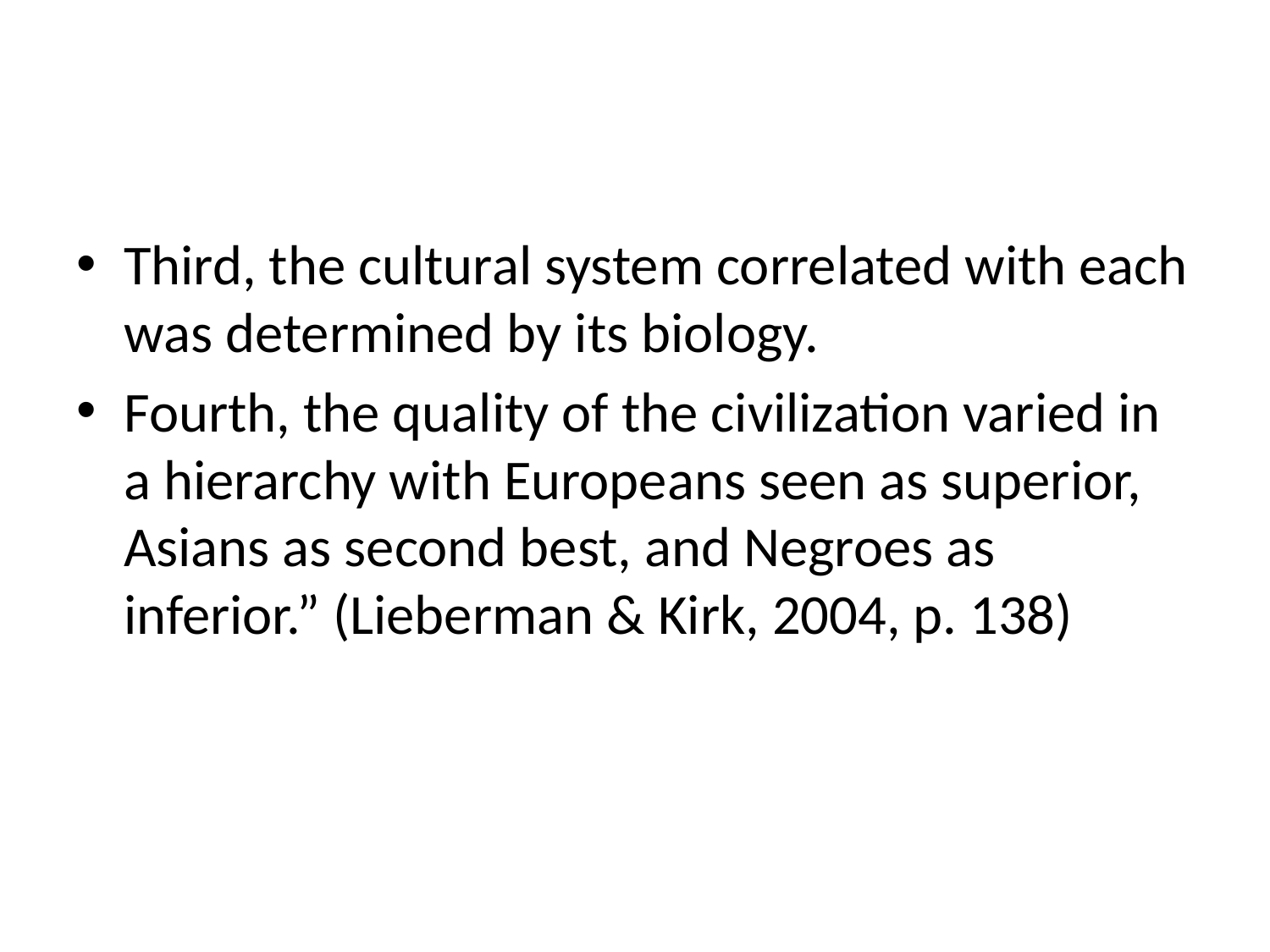

#
Third, the cultural system correlated with each was determined by its biology.
Fourth, the quality of the civilization varied in a hierarchy with Europeans seen as superior, Asians as second best, and Negroes as inferior.” (Lieberman & Kirk, 2004, p. 138)